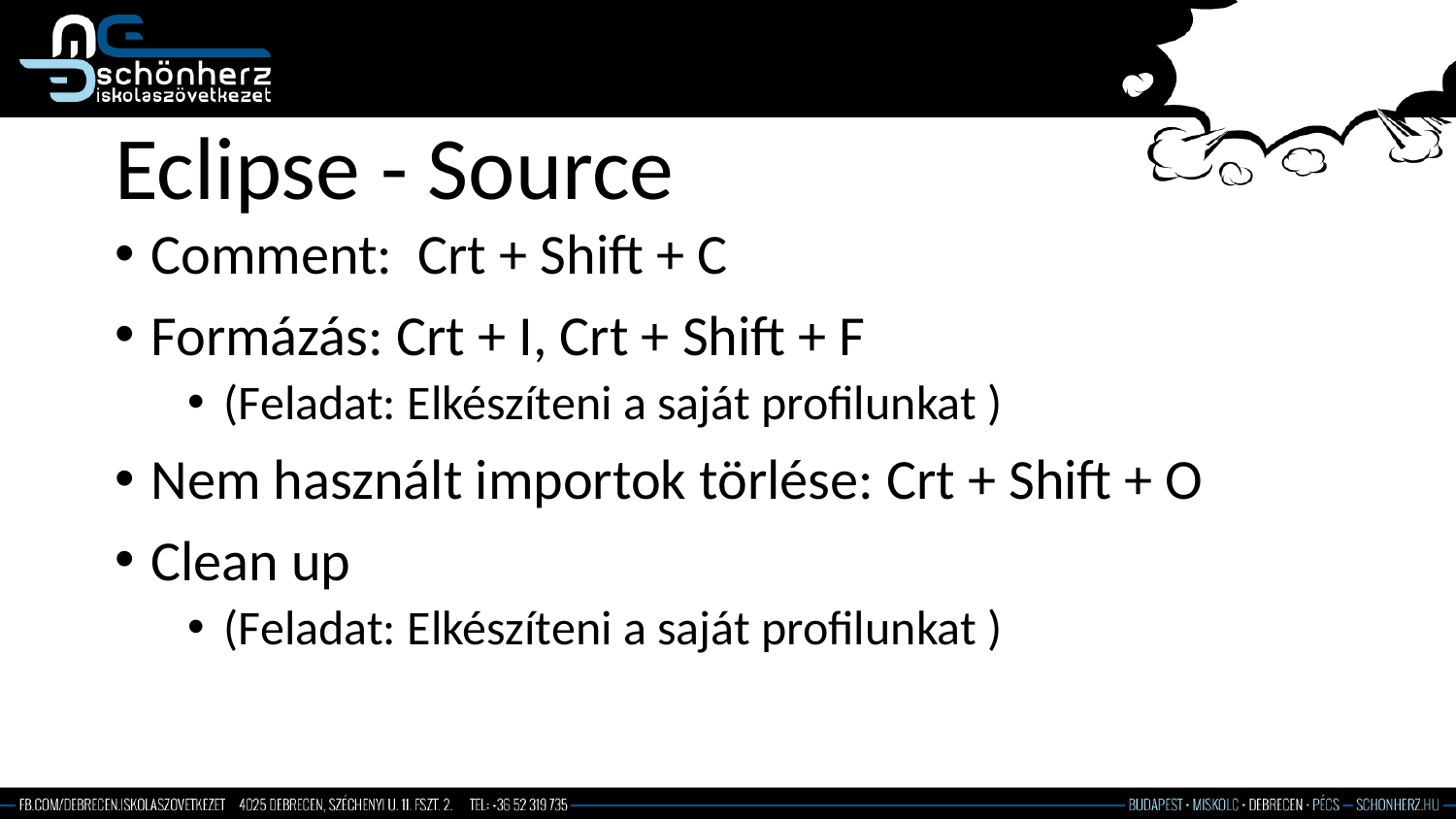

# Eclipse - Source
Comment:  Crt + Shift + C
Formázás: Crt + I, Crt + Shift + F
(Feladat: Elkészíteni a saját profilunkat )
Nem használt importok törlése: Crt + Shift + O
Clean up
(Feladat: Elkészíteni a saját profilunkat )